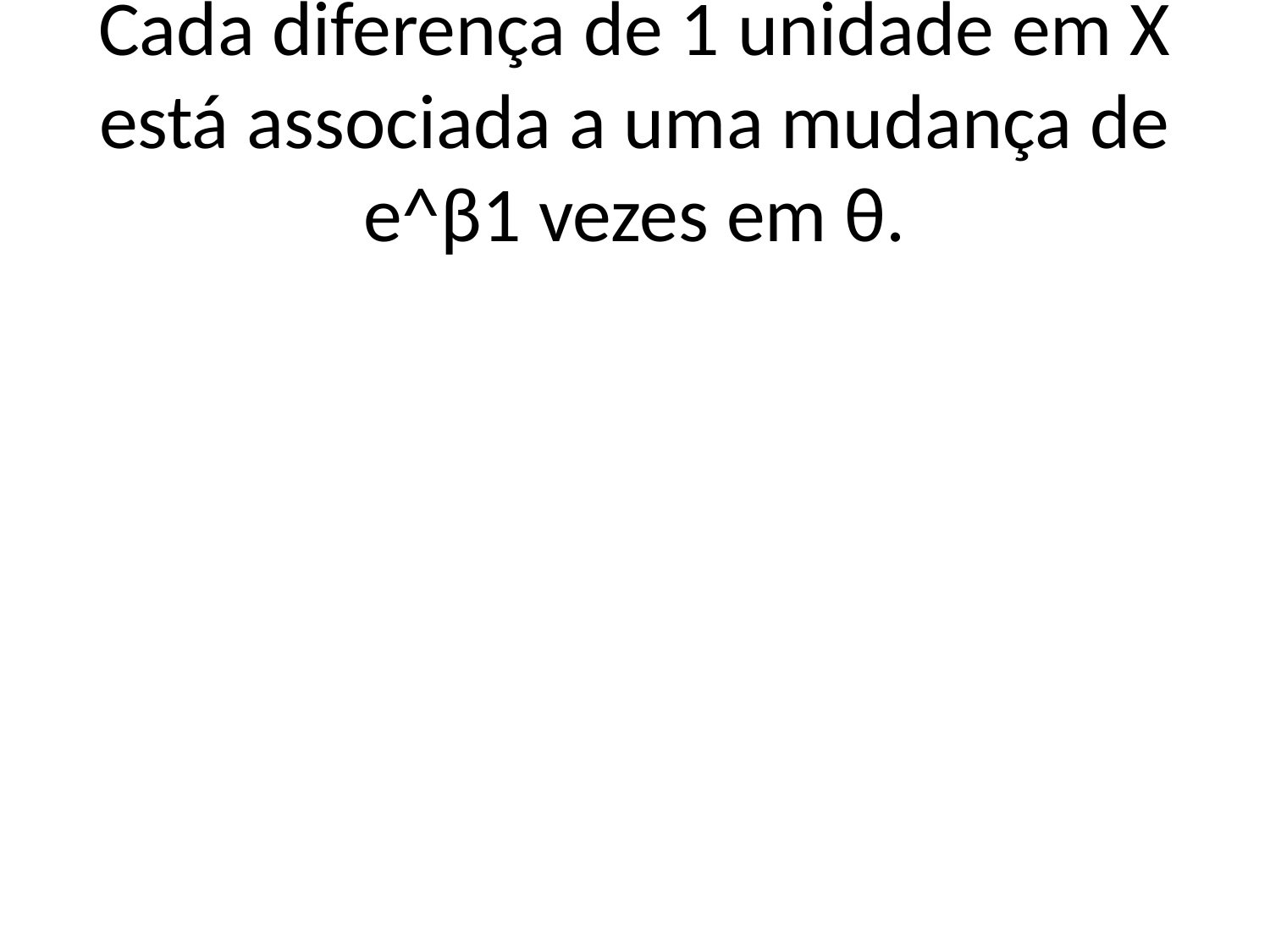

# Cada diferença de 1 unidade em X está associada a uma mudança de e^β1 vezes em θ.